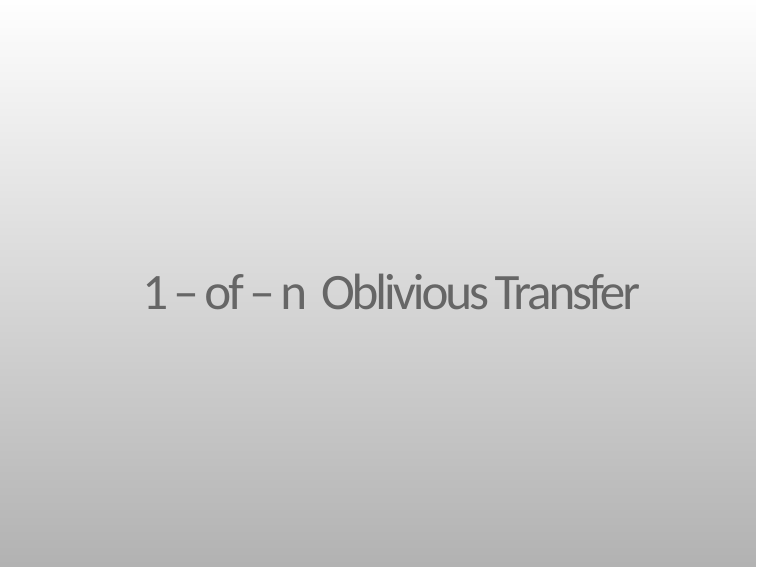

#

1 – of – n  Oblivious Transfer